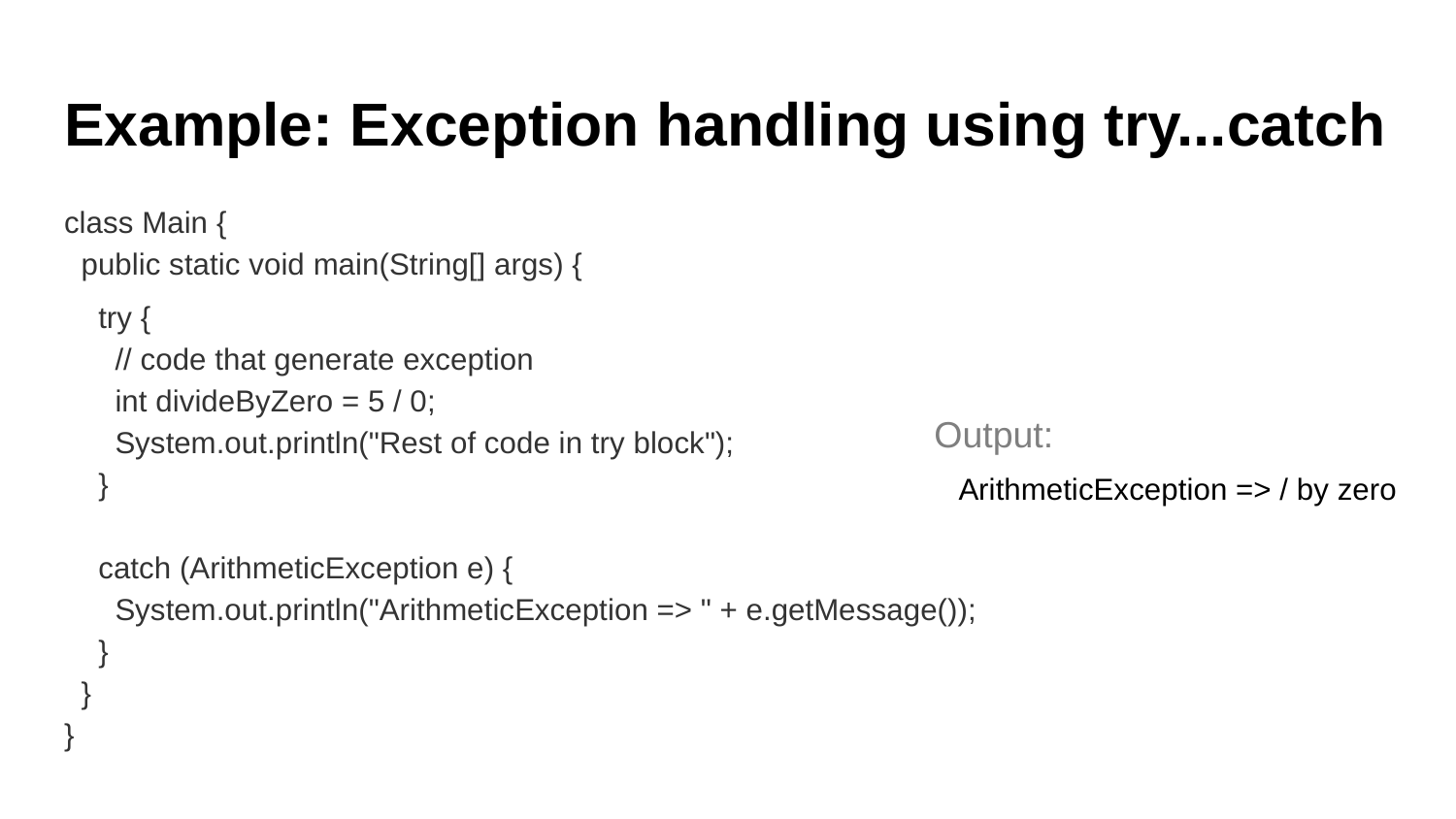

# Example: Exception handling using try...catch

class Main {
  public static void main(String[] args) {

    try {
      // code that generate exception
      int divideByZero = 5 / 0;
      System.out.println("Rest of code in try block");
    }

    catch (ArithmeticException e) {
      System.out.println("ArithmeticException => " + e.getMessage());
    }
  }
}

Output:
ArithmeticException => / by zero